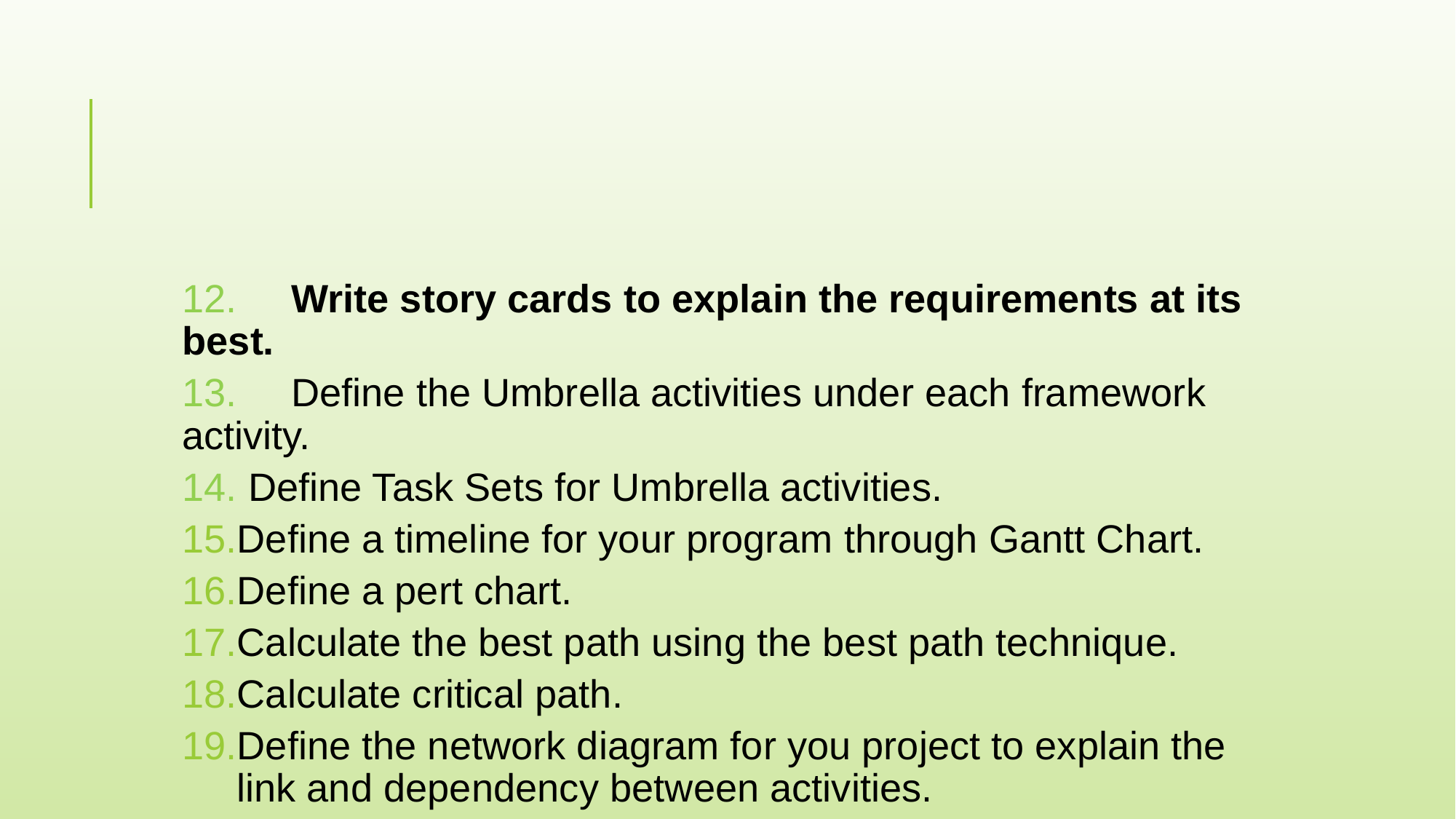

#
12.	Write story cards to explain the requirements at its best.
13.	Define the Umbrella activities under each framework activity.
14. Define Task Sets for Umbrella activities.
Define a timeline for your program through Gantt Chart.
Define a pert chart.
Calculate the best path using the best path technique.
Calculate critical path.
Define the network diagram for you project to explain the link and dependency between activities.